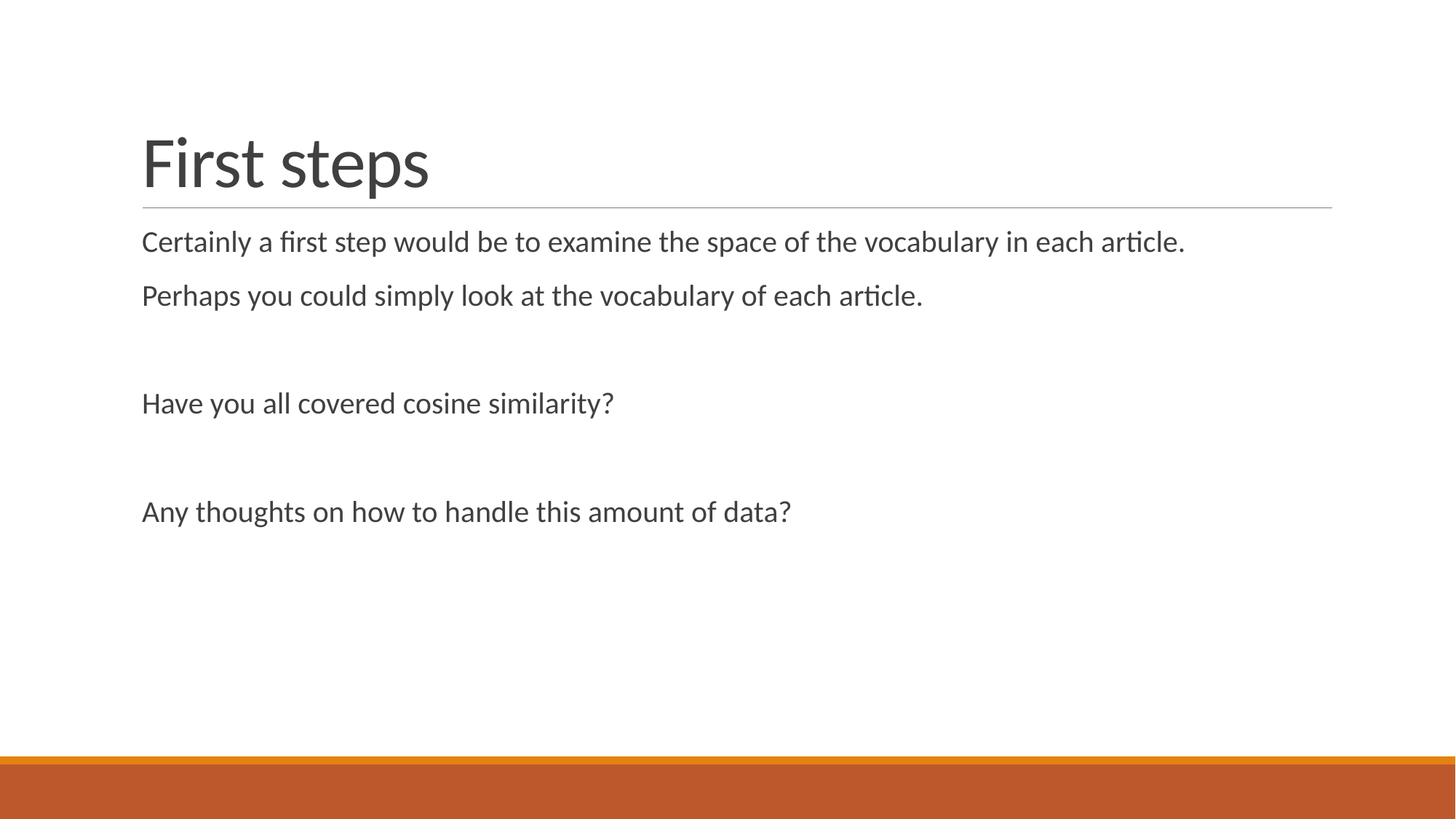

# First steps
Certainly a first step would be to examine the space of the vocabulary in each article.
Perhaps you could simply look at the vocabulary of each article.

Have you all covered cosine similarity?

Any thoughts on how to handle this amount of data?